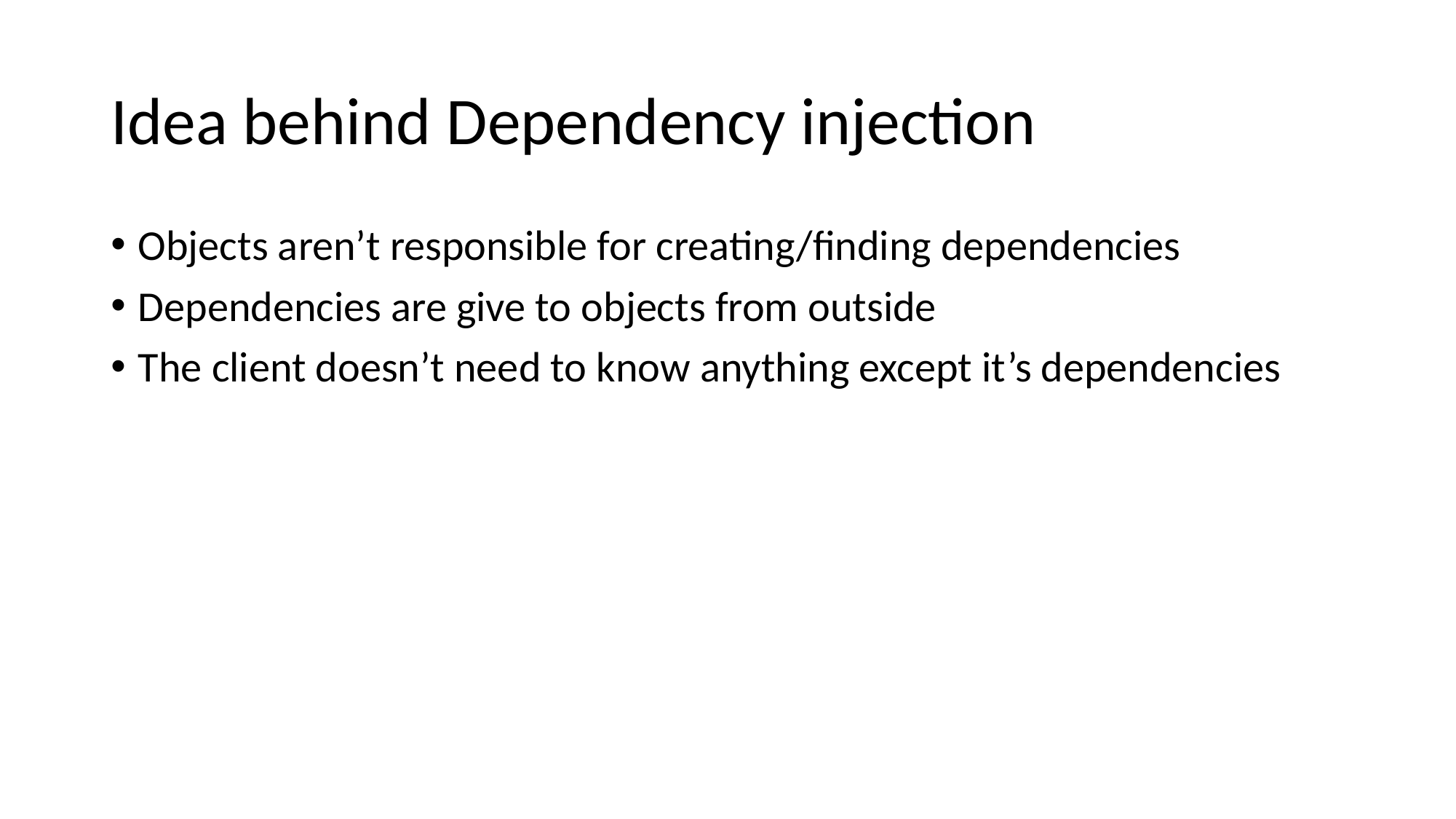

# Idea behind Dependency injection
Objects aren’t responsible for creating/finding dependencies
Dependencies are give to objects from outside
The client doesn’t need to know anything except it’s dependencies